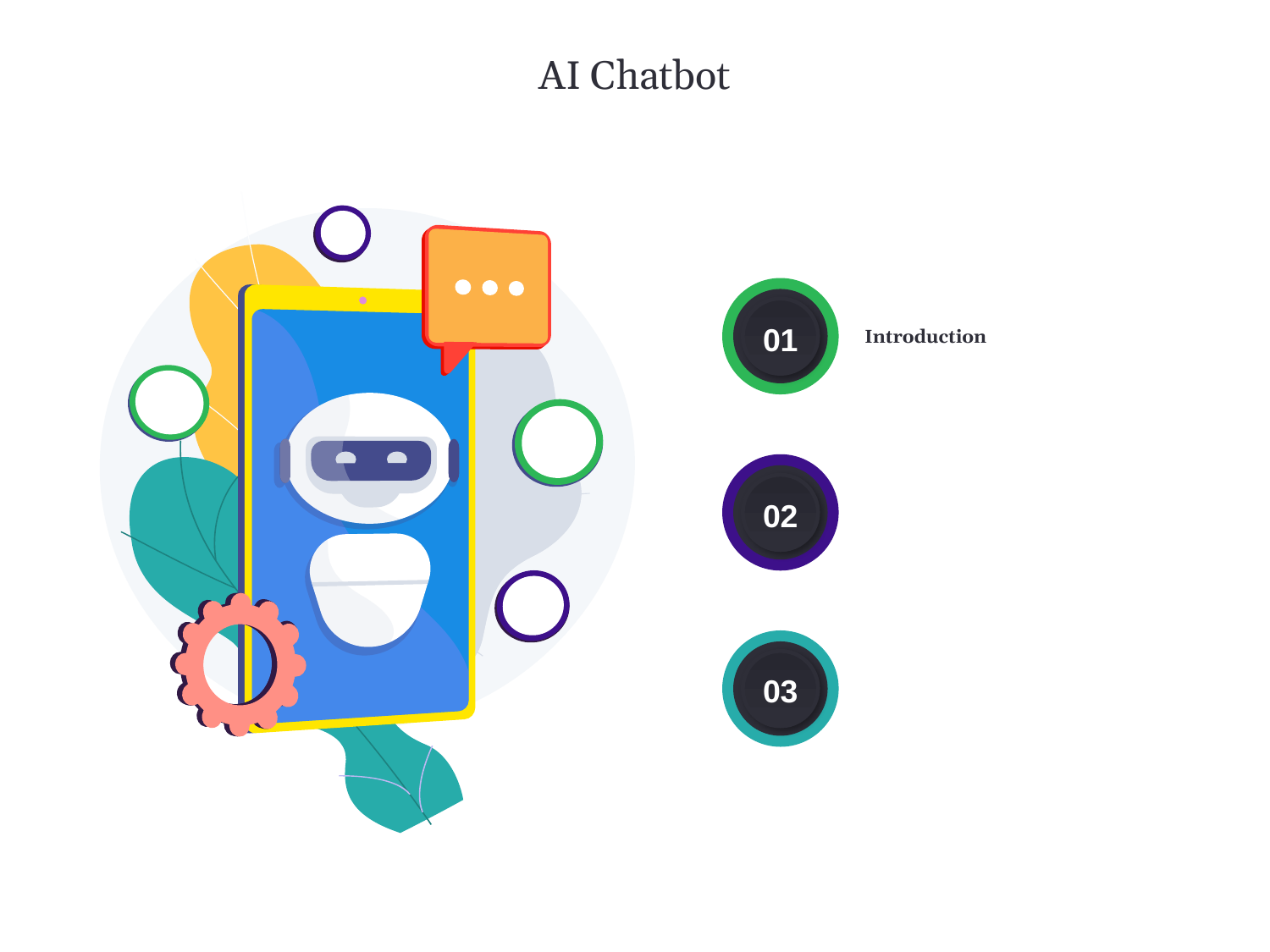

AI Chatbot

Introduction
01

Use Cases
02

Future Work
03